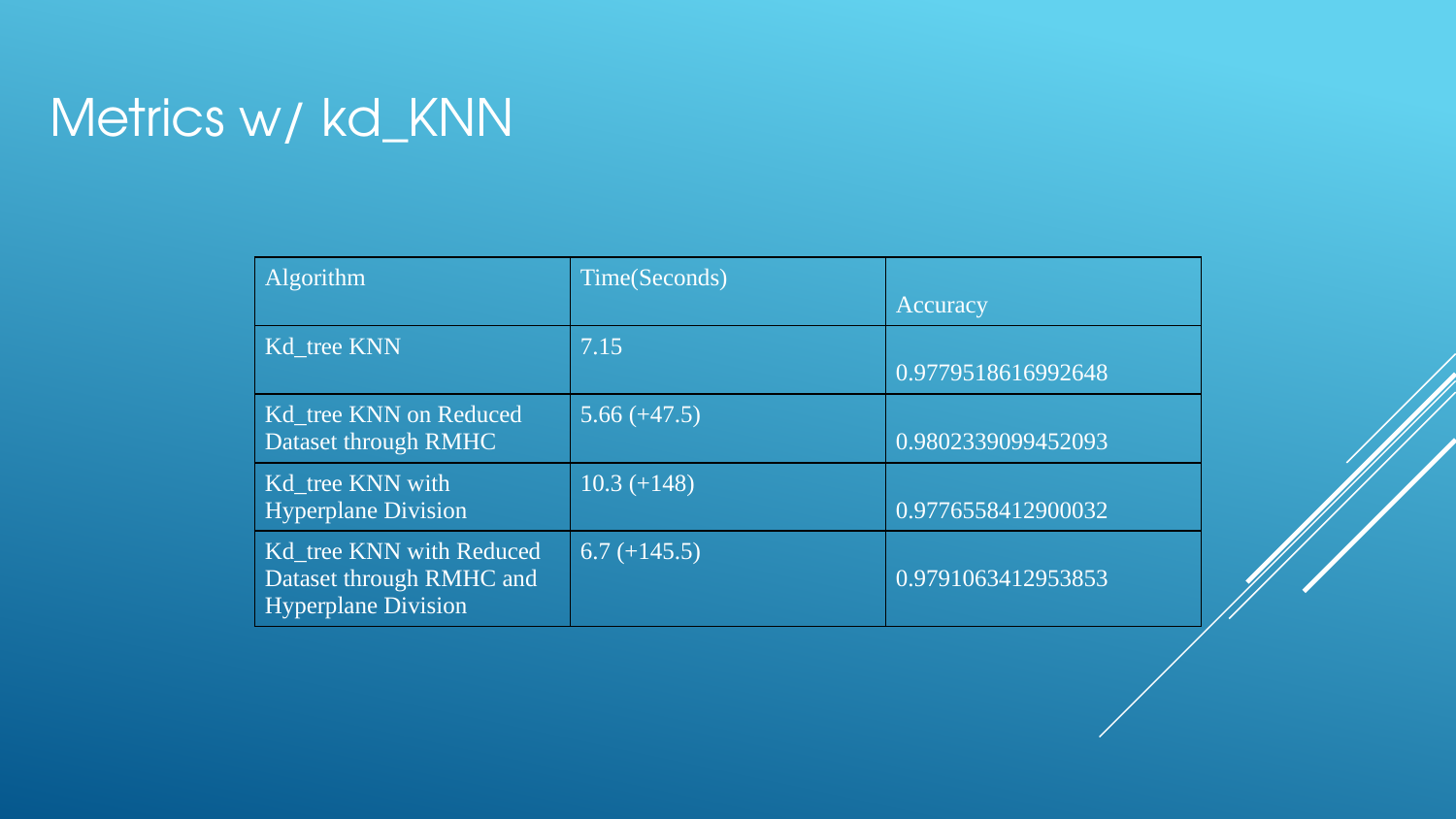

# Metrics w/ kd_KNN
| Algorithm | Time(Seconds) | Accuracy |
| --- | --- | --- |
| Kd\_tree KNN | 7.15 | 0.9779518616992648 |
| Kd\_tree KNN on Reduced Dataset through RMHC | 5.66 (+47.5) | 0.9802339099452093 |
| Kd\_tree KNN with Hyperplane Division | 10.3 (+148) | 0.9776558412900032 |
| Kd\_tree KNN with Reduced Dataset through RMHC and Hyperplane Division | 6.7 (+145.5) | 0.9791063412953853 |